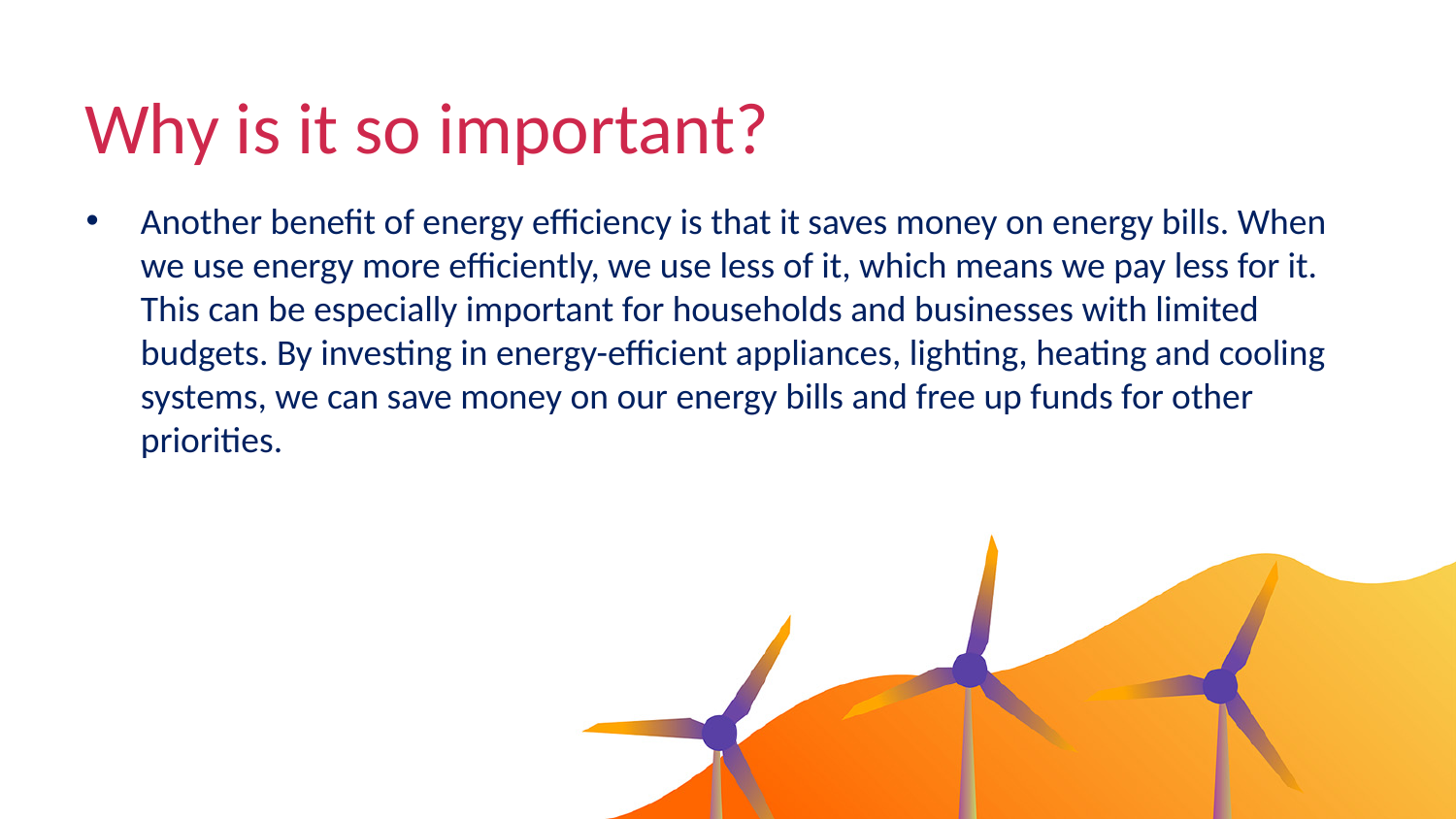

# Why is it so important?
Another benefit of energy efficiency is that it saves money on energy bills. When we use energy more efficiently, we use less of it, which means we pay less for it. This can be especially important for households and businesses with limited budgets. By investing in energy-efficient appliances, lighting, heating and cooling systems, we can save money on our energy bills and free up funds for other priorities.